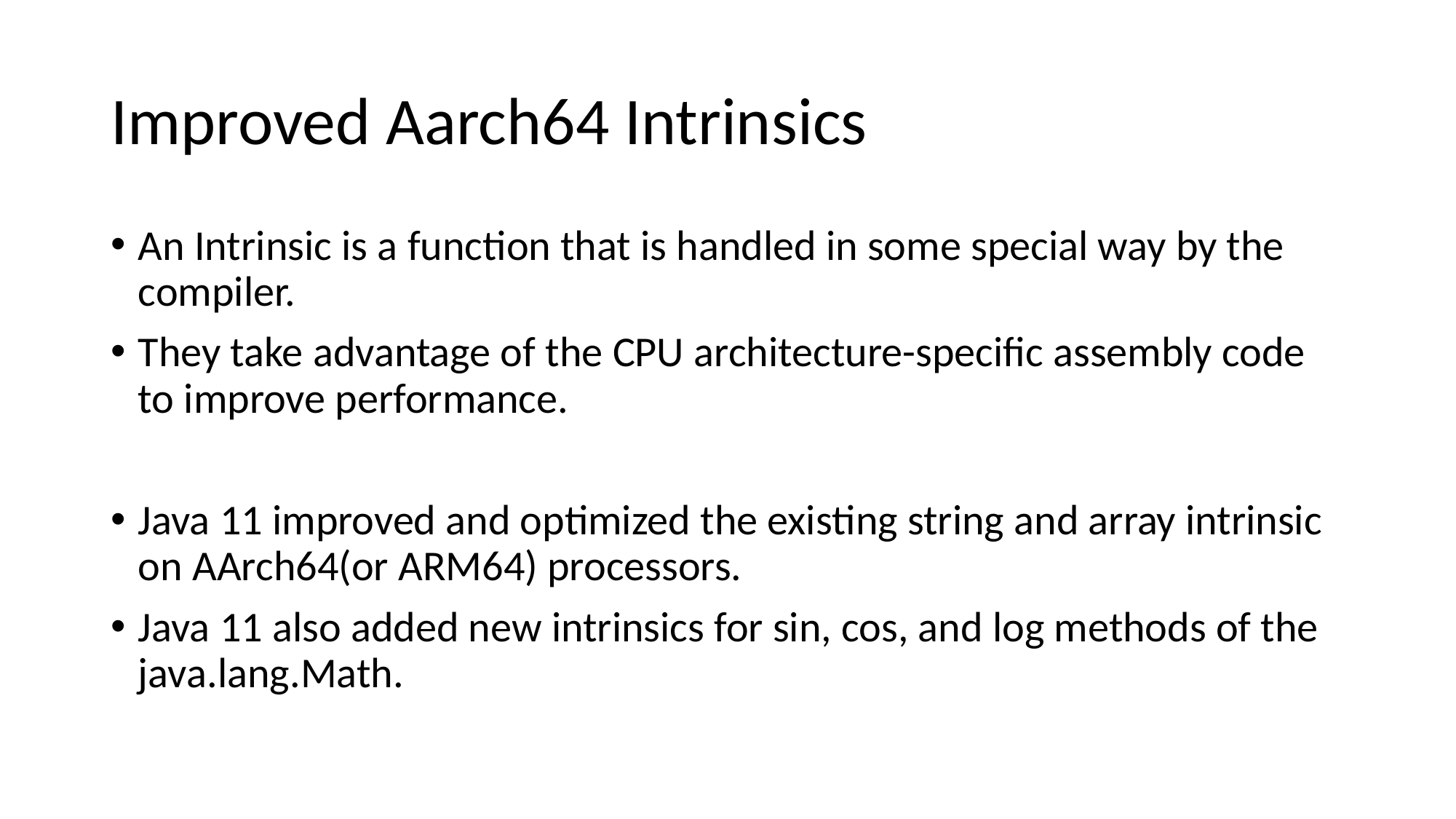

# Improved Aarch64 Intrinsics
An Intrinsic is a function that is handled in some special way by the compiler.
They take advantage of the CPU architecture-specific assembly code to improve performance.

Java 11 improved and optimized the existing string and array intrinsic on AArch64(or ARM64) processors.
Java 11 also added new intrinsics for sin, cos, and log methods of the java.lang.Math.